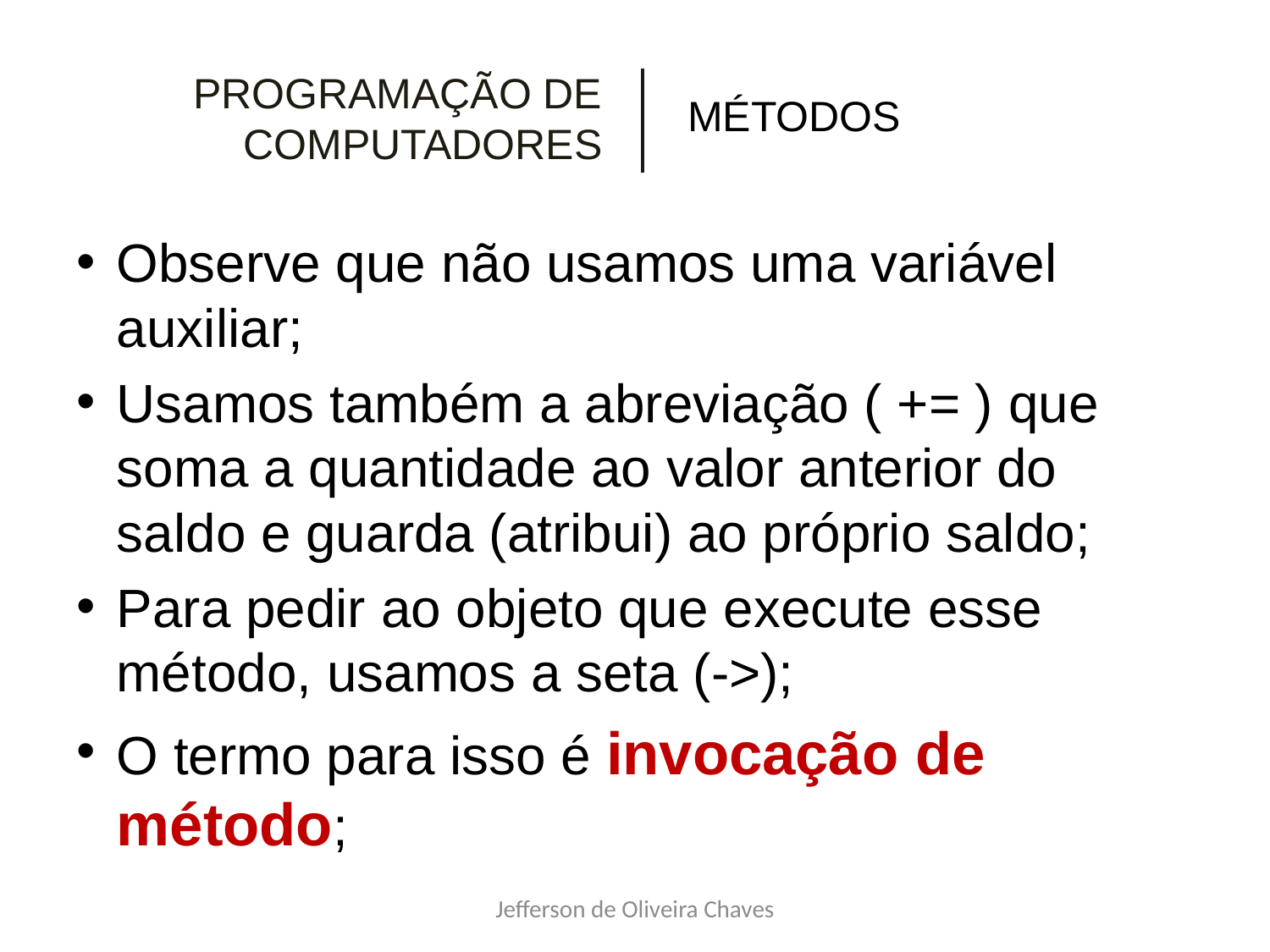

# PROGRAMAÇÃO DE COMPUTADORES
MÉTODOS
Observe que não usamos uma variável auxiliar;
Usamos também a abreviação ( += ) que soma a quantidade ao valor anterior do saldo e guarda (atribui) ao próprio saldo;
Para pedir ao objeto que execute esse método, usamos a seta (->);
O termo para isso é invocação de método;

Jefferson de Oliveira Chaves